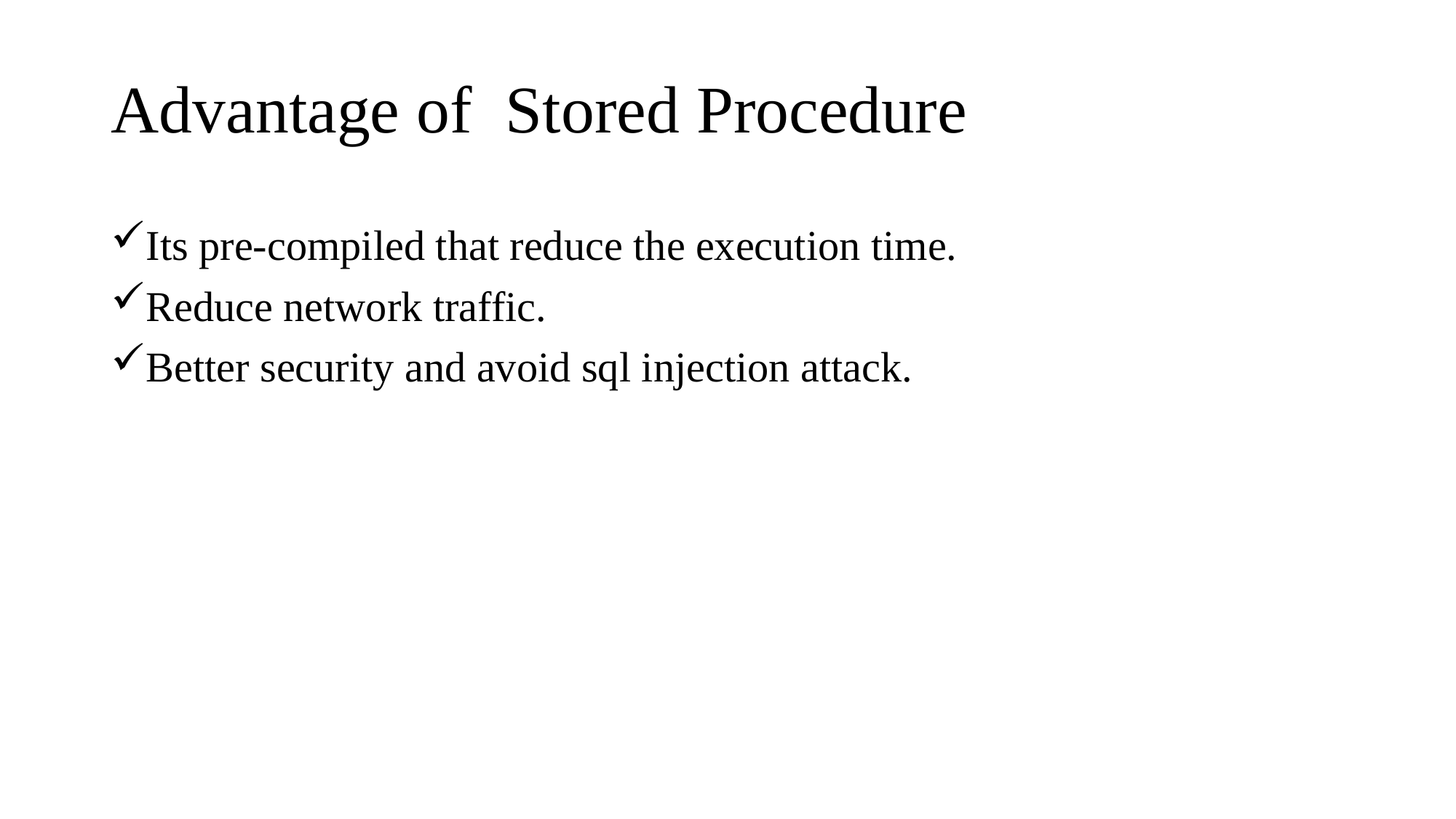

# Advantage of  Stored Procedure
Its pre-compiled that reduce the execution time.
Reduce network traffic.
Better security and avoid sql injection attack.